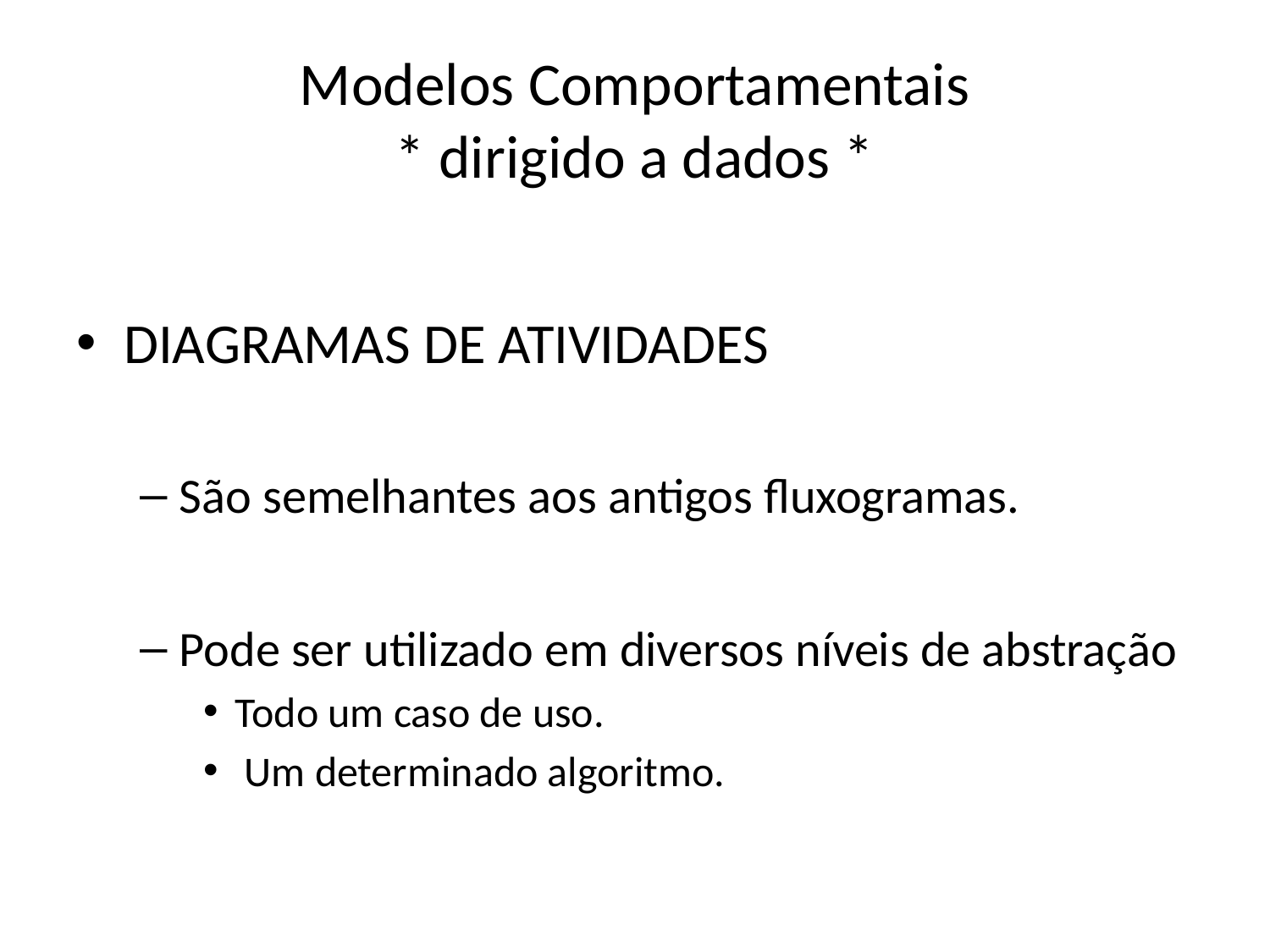

# Modelos Comportamentais * dirigido a dados *

DIAGRAMAS DE ATIVIDADES

São semelhantes aos antigos fluxogramas.

Pode ser utilizado em diversos níveis de abstração
Todo um caso de uso.
 Um determinado algoritmo.